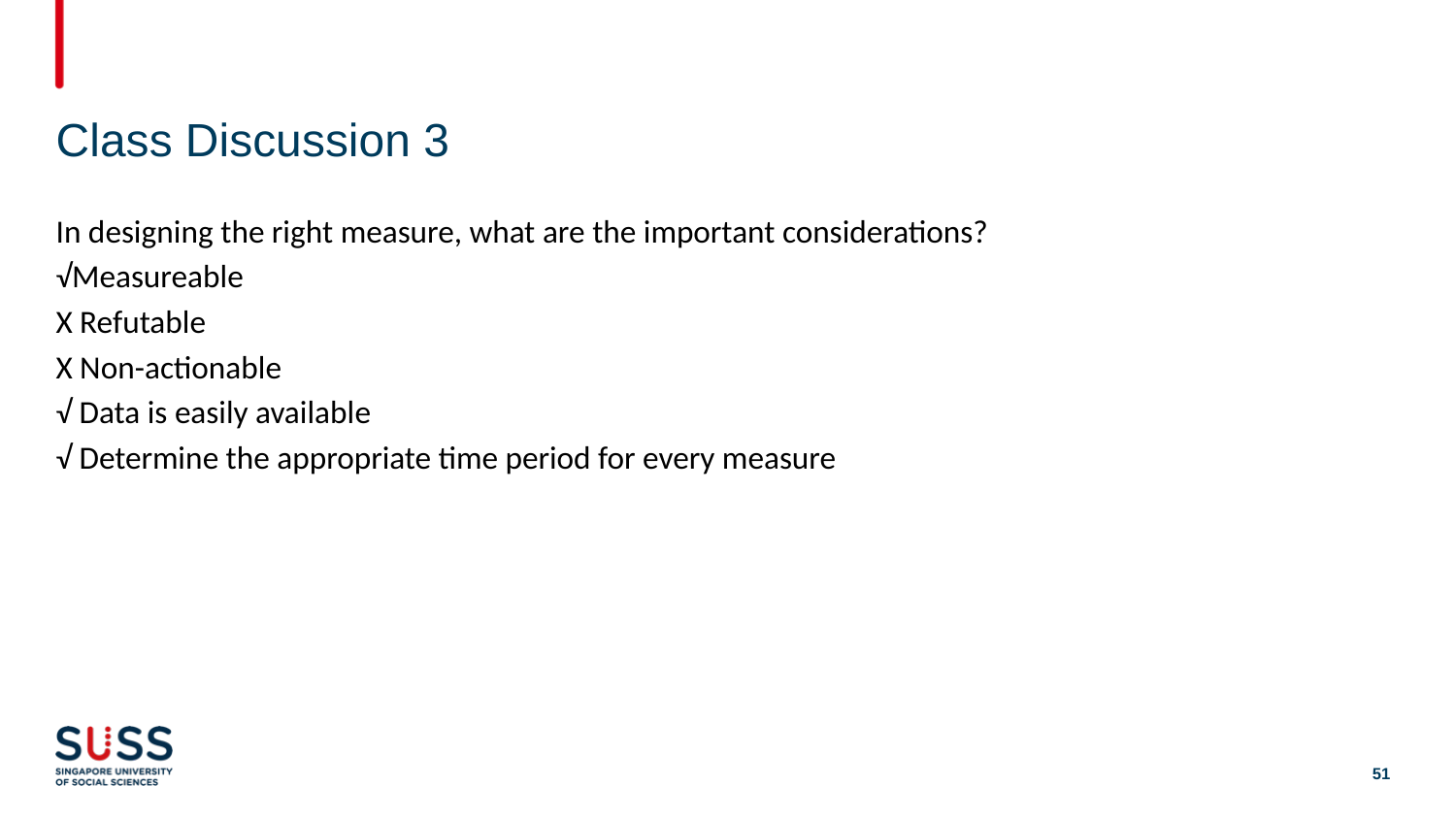

# Class Discussion 3
In designing the right measure, what are the important considerations?
√Measureable
X Refutable
X Non-actionable
√ Data is easily available
√ Determine the appropriate time period for every measure